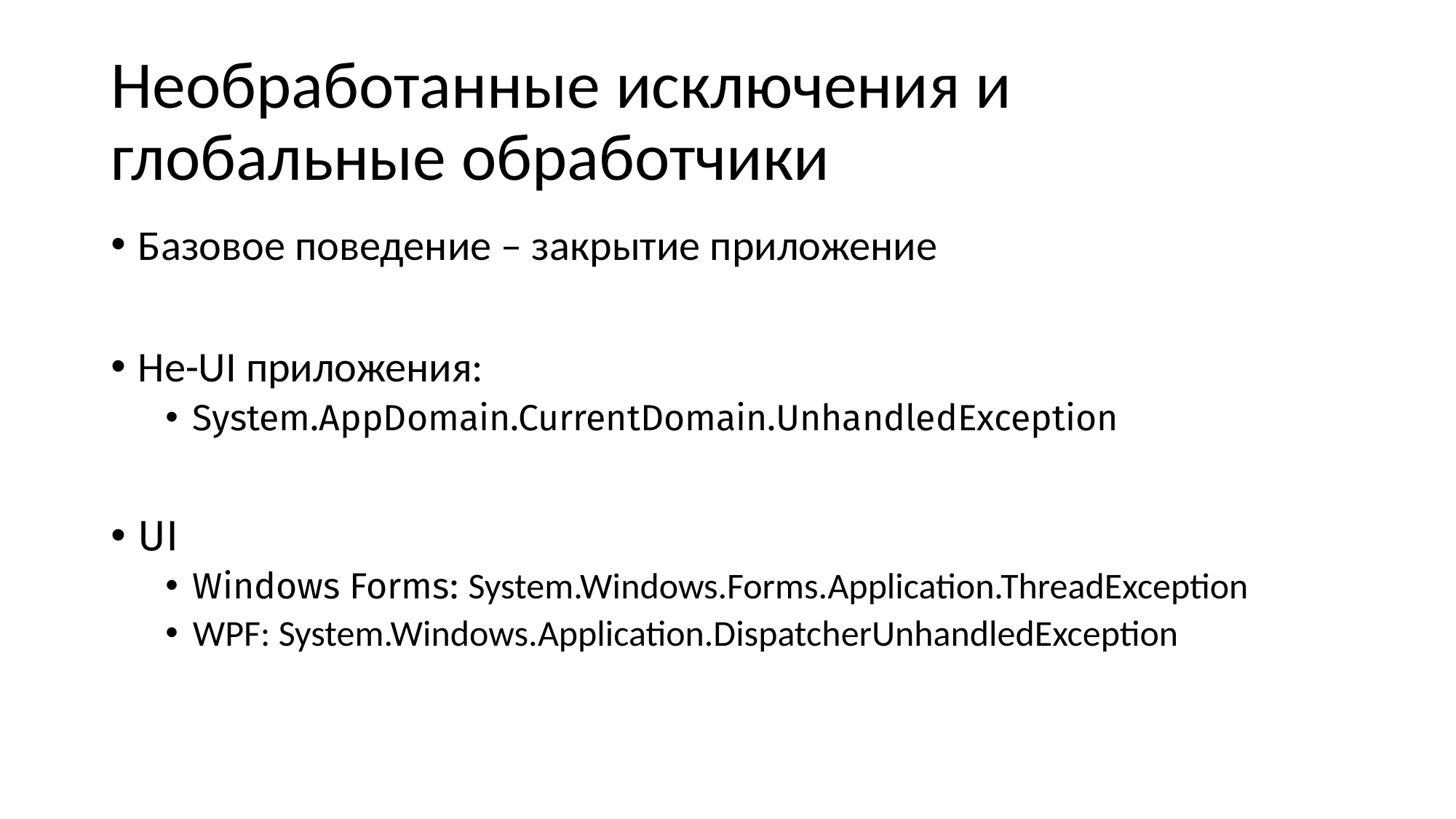

# Необработанные исключения и глобальные обработчики
Базовое поведение – закрытие приложение

Не-UI приложения:
System.AppDomain.CurrentDomain.UnhandledException

UI
Windows Forms: System.Windows.Forms.Application.ThreadException
WPF: System.Windows.Application.DispatcherUnhandledException